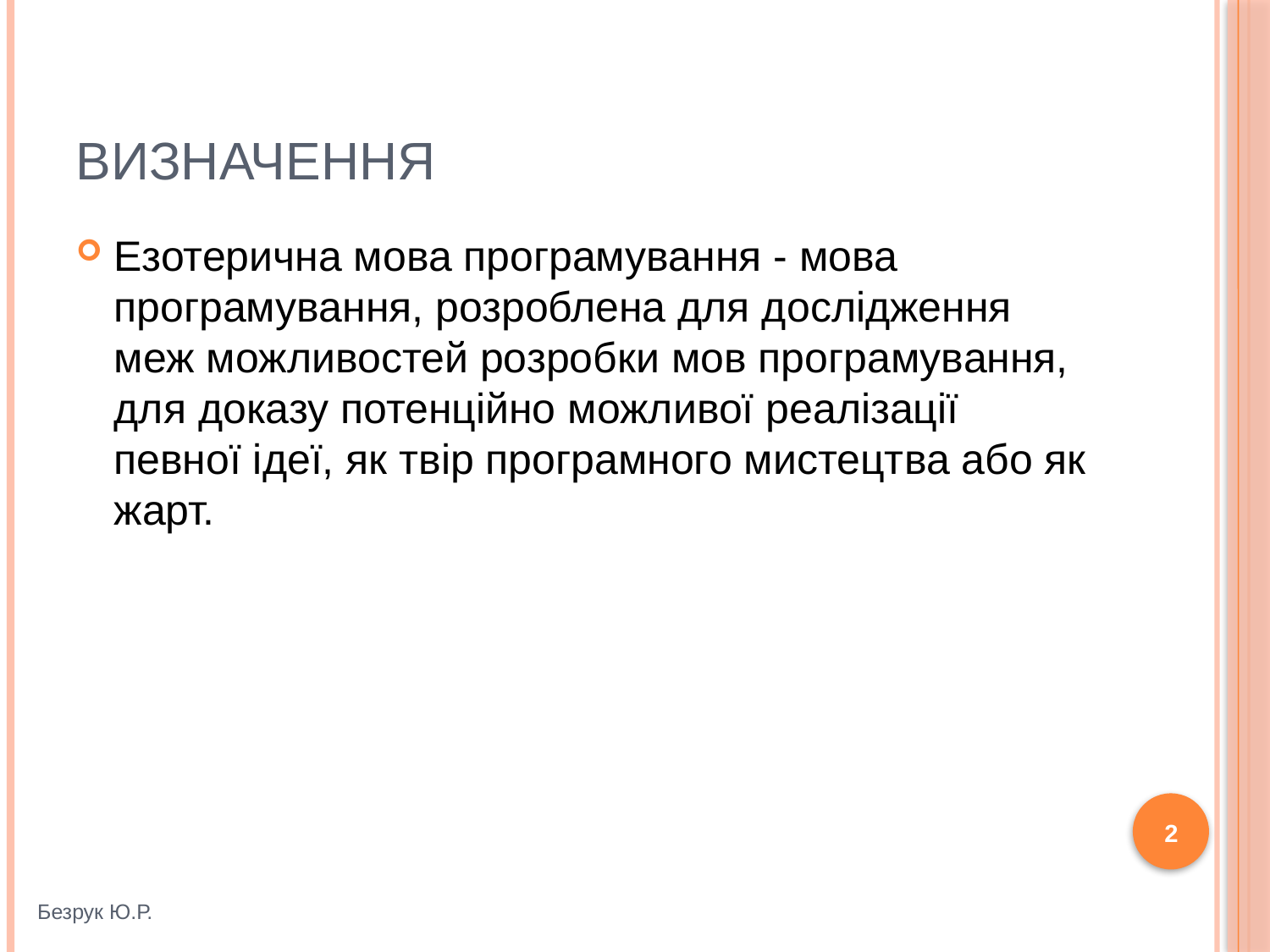

# Визначення
Езотерична мова програмування - мова програмування, розроблена для дослідження меж можливостей розробки мов програмування, для доказу потенційно можливої реалізації певної ідеї, як твір програмного мистецтва або як жарт.

2
Безрук Ю.Р.